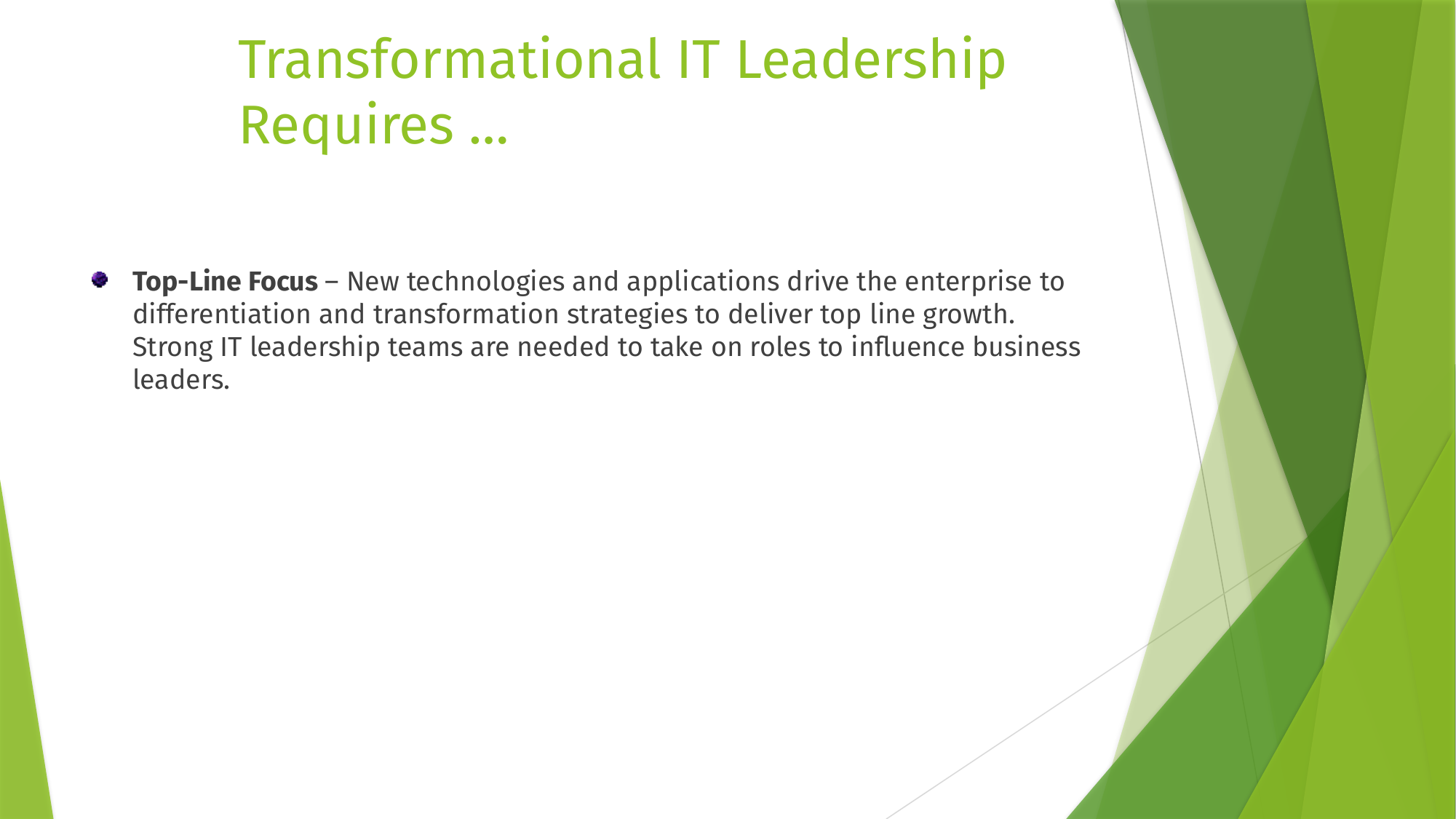

# Transformational IT Leadership Requires …
Top-Line Focus – New technologies and applications drive the enterprise to differentiation and transformation strategies to deliver top line growth. Strong IT leadership teams are needed to take on roles to influence business leaders.